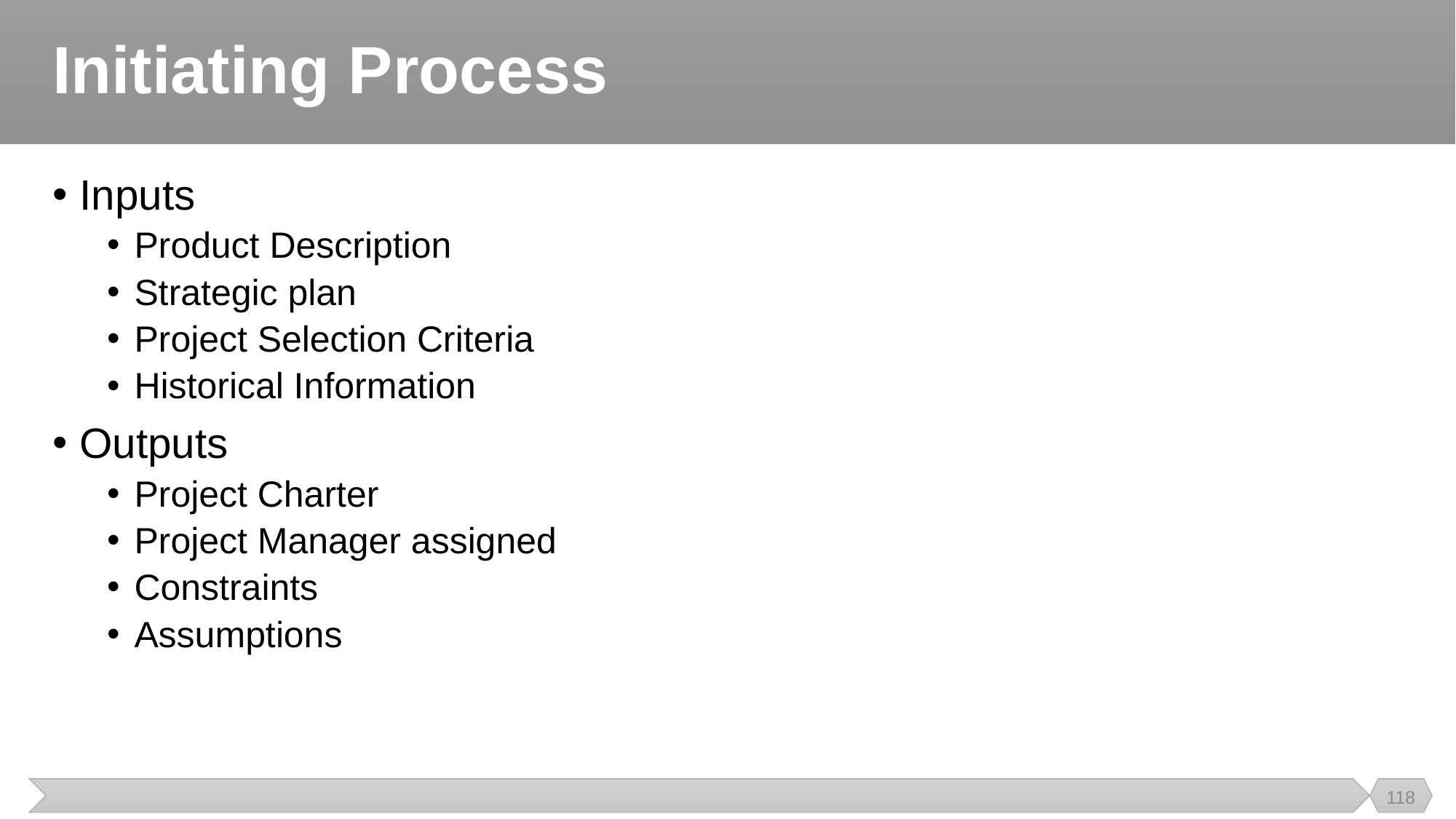

# Initiating Process
Inputs
Product Description
Strategic plan
Project Selection Criteria
Historical Information
Outputs
Project Charter
Project Manager assigned
Constraints
Assumptions
118